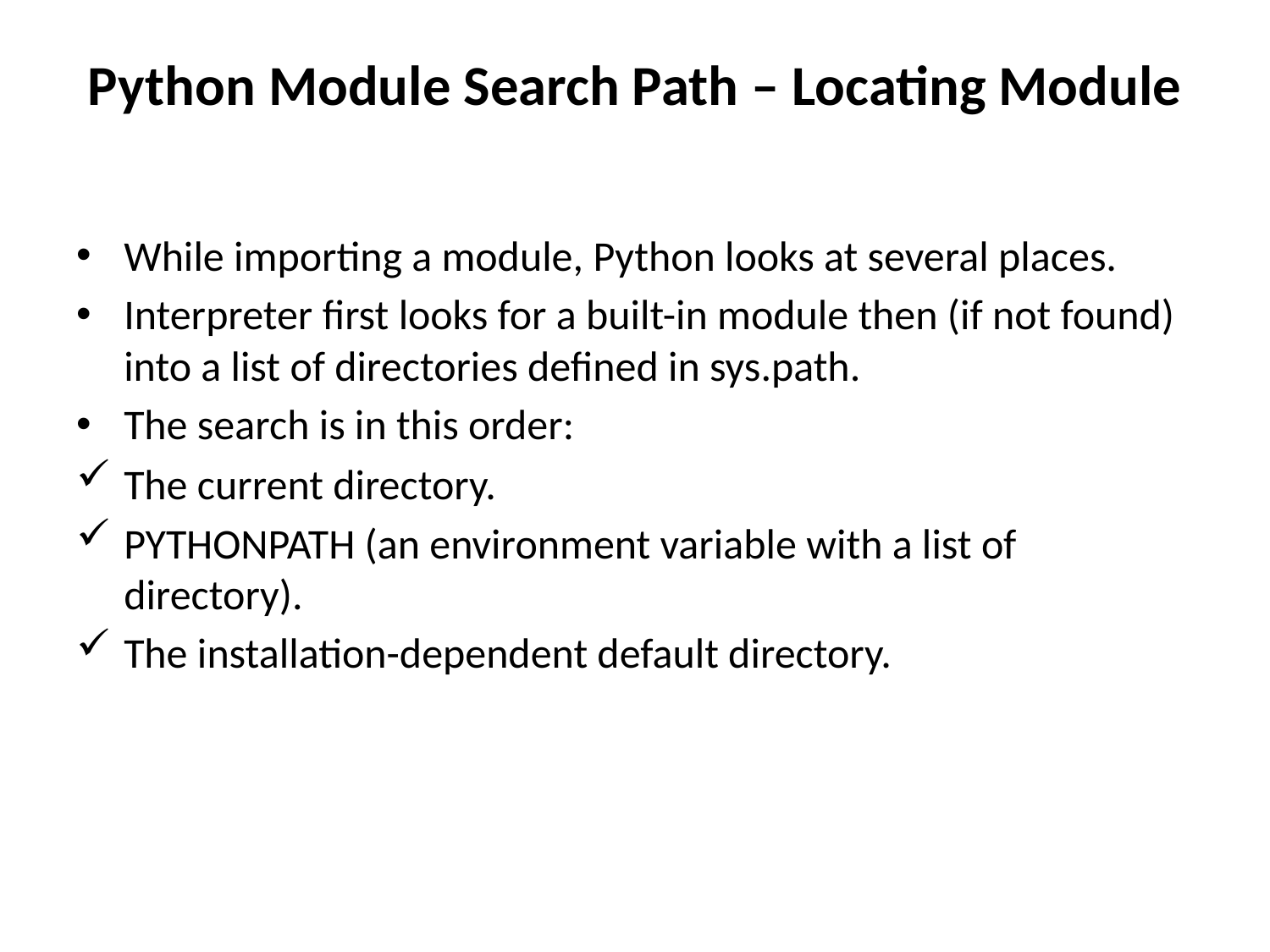

# Python Module Search Path – Locating Module
While importing a module, Python looks at several places.
Interpreter first looks for a built-in module then (if not found) into a list of directories defined in sys.path.
The search is in this order:
The current directory.
PYTHONPATH (an environment variable with a list of directory).
The installation-dependent default directory.